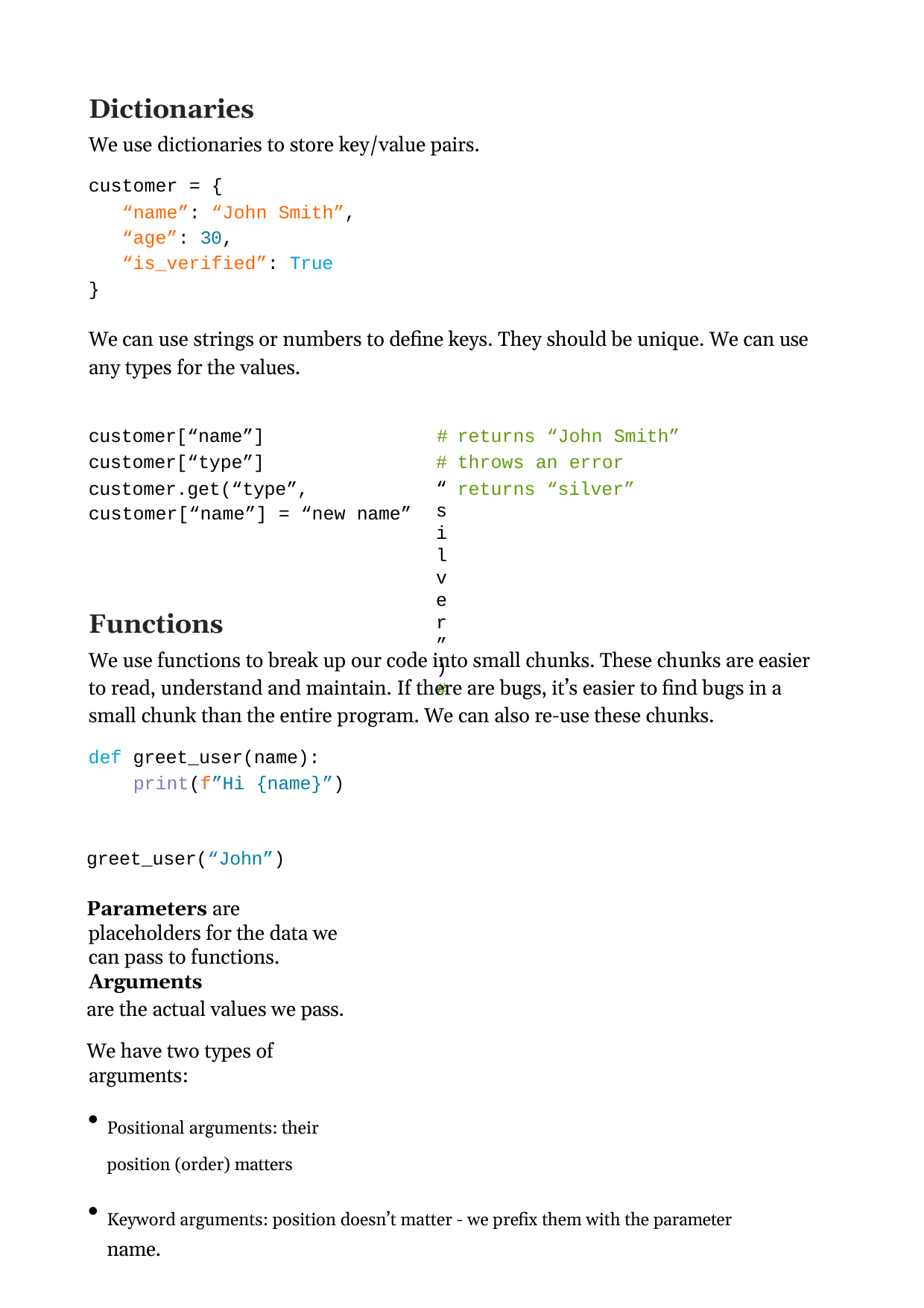

Dictionaries
We use dictionaries to store key/value pairs.
customer = {
“name”: “John Smith”, “age”: 30, “is_verified”: True
}

We can use strings or numbers to define keys. They should be unique. We can use any types for the values.
customer[“name”] customer[“type”] customer.get(“type”,
# #
“silver”) #
returns “John Smith” throws an error returns “silver”
customer[“name”] = “new name”
Functions
We use functions to break up our code into small chunks. These chunks are easier to read, understand and maintain. If there are bugs, it’s easier to find bugs in a small chunk than the entire program. We can also re-use these chunks.
def greet_user(name): print(f”Hi {name}”)

greet_user(“John”)

Parameters are placeholders for the data we can pass to functions. Arguments
are the actual values we pass.
We have two types of arguments:
Positional arguments: their position (order) matters
Keyword arguments: position doesn’t matter - we prefix them with the parameter 	name.